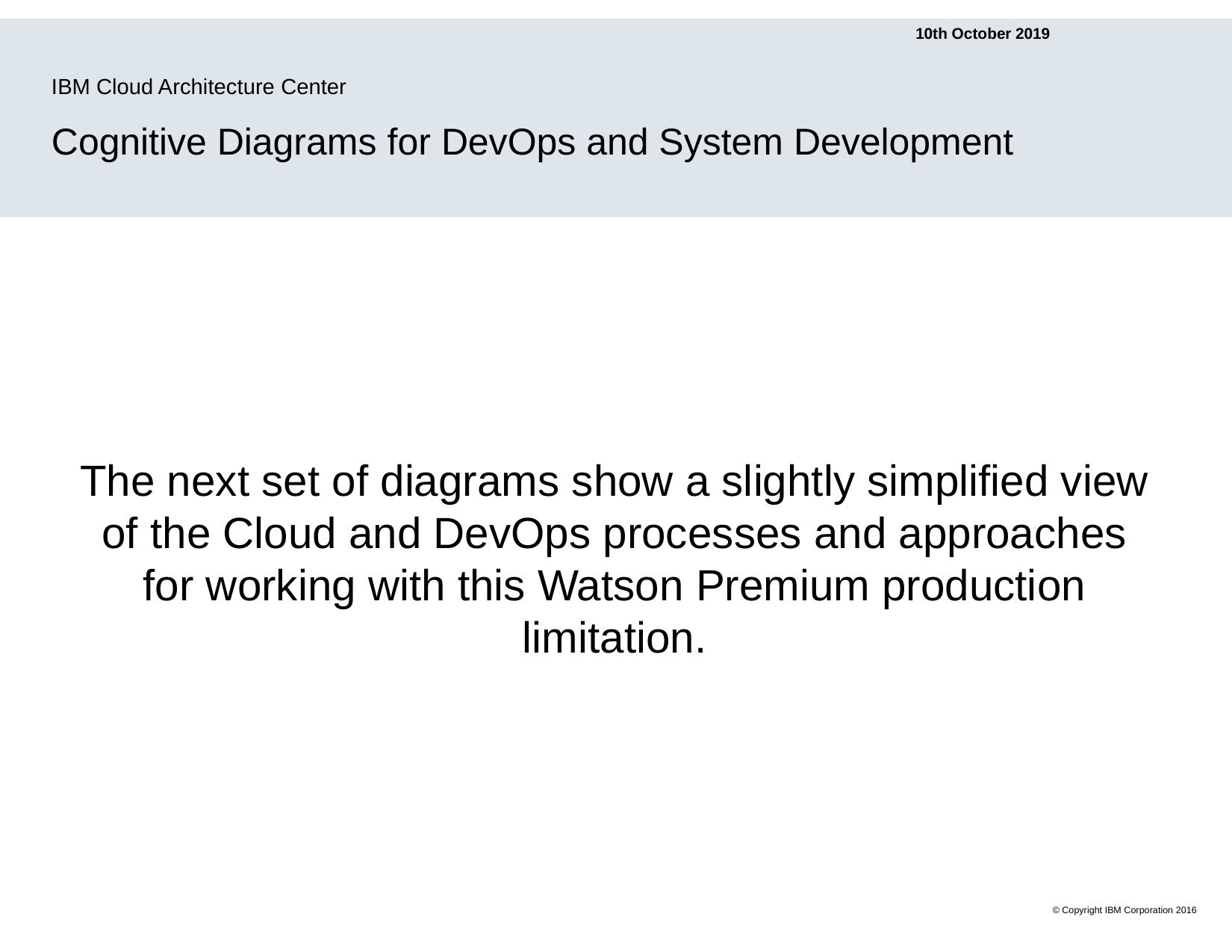

10th October 2019
IBM Cloud Architecture Center
Cognitive Diagrams for DevOps and System Development
The next set of diagrams show a slightly simplified view of the Cloud and DevOps processes and approaches for working with this Watson Premium production limitation.